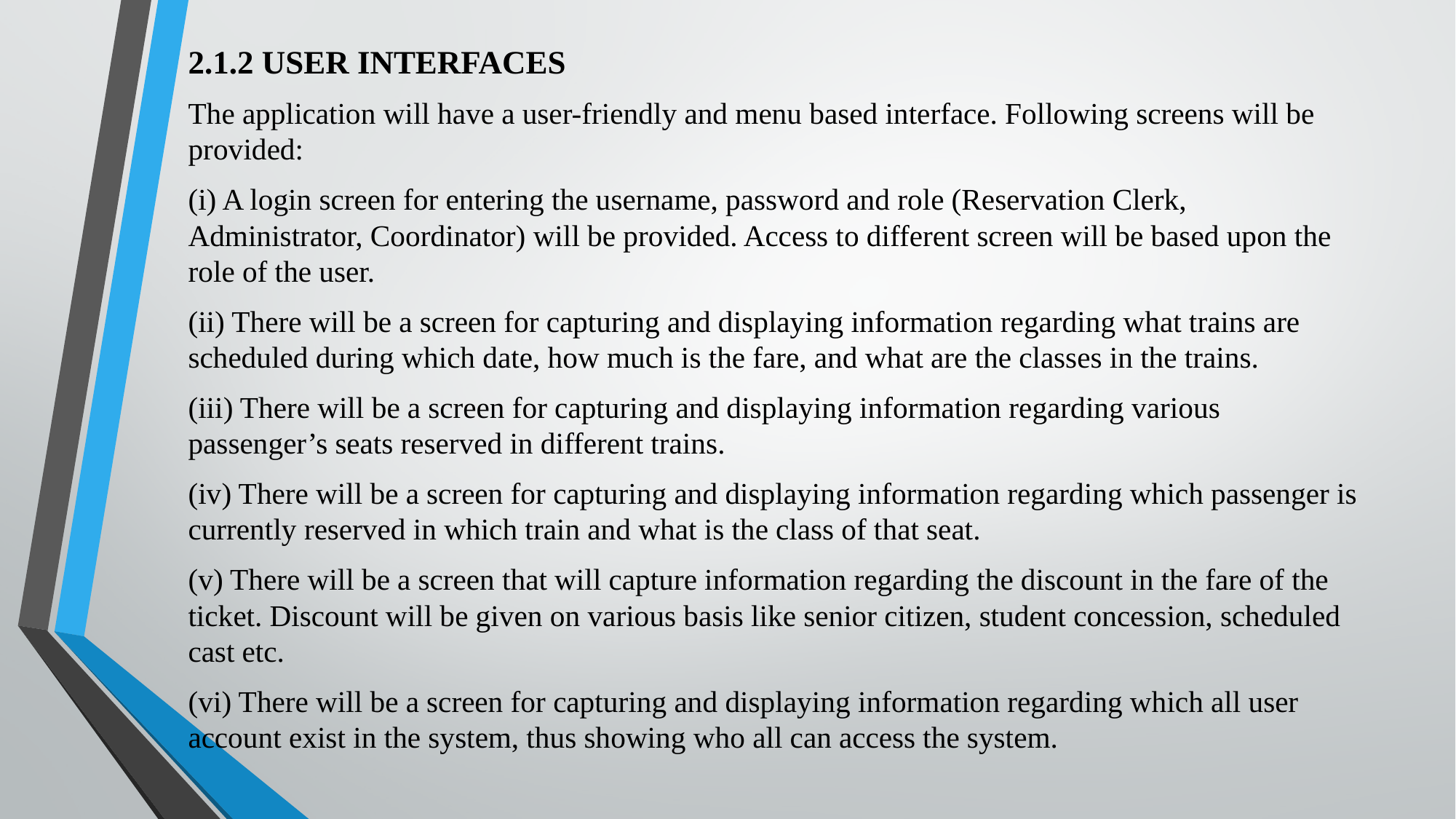

#
2.1.2 USER INTERFACES
The application will have a user-friendly and menu based interface. Following screens will be provided:
(i) A login screen for entering the username, password and role (Reservation Clerk, Administrator, Coordinator) will be provided. Access to different screen will be based upon the role of the user.
(ii) There will be a screen for capturing and displaying information regarding what trains are scheduled during which date, how much is the fare, and what are the classes in the trains.
(iii) There will be a screen for capturing and displaying information regarding various passenger’s seats reserved in different trains.
(iv) There will be a screen for capturing and displaying information regarding which passenger is currently reserved in which train and what is the class of that seat.
(v) There will be a screen that will capture information regarding the discount in the fare of the ticket. Discount will be given on various basis like senior citizen, student concession, scheduled cast etc.
(vi) There will be a screen for capturing and displaying information regarding which all user account exist in the system, thus showing who all can access the system.